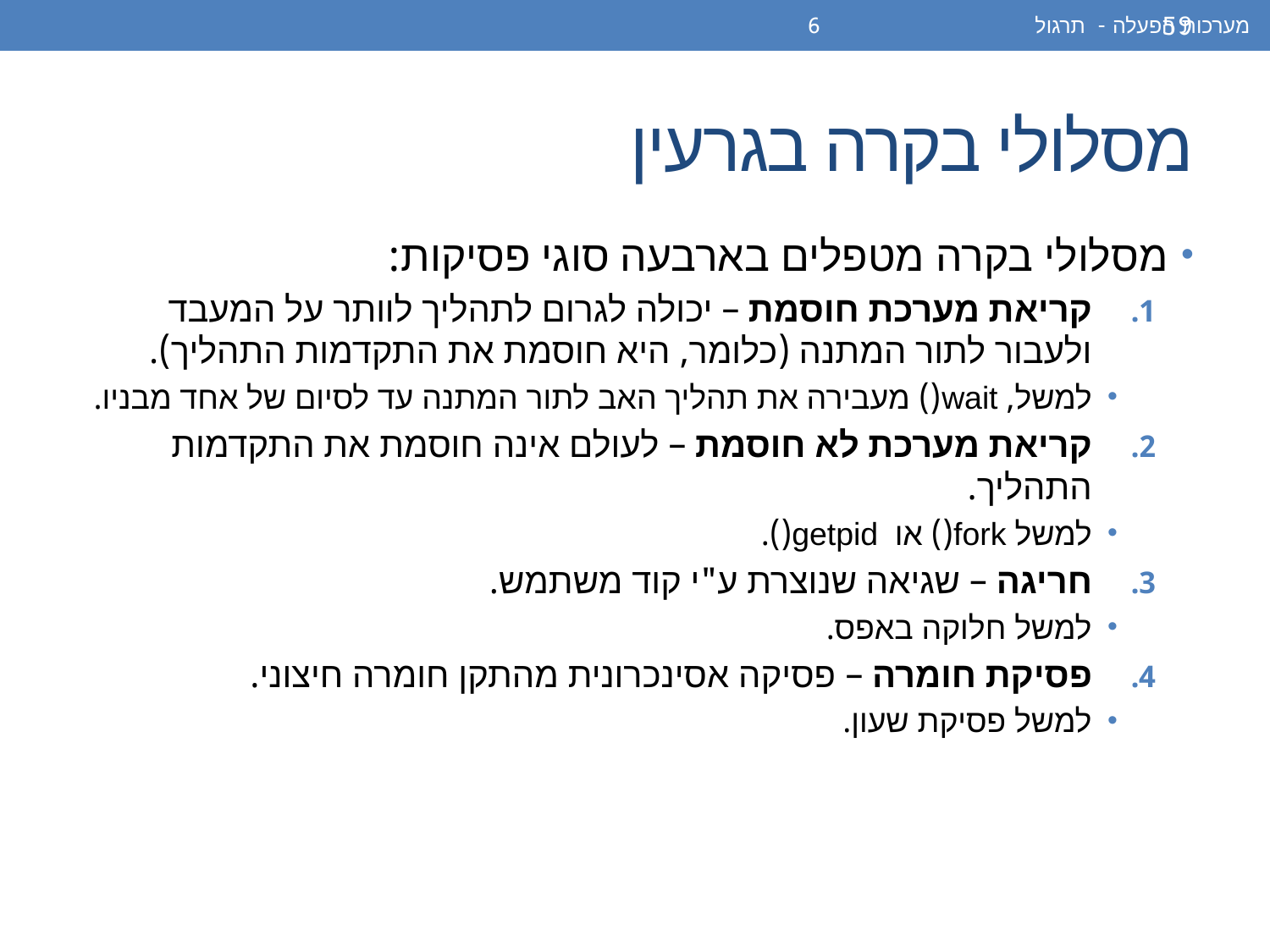

מערכות הפעלה - תרגול 6
59
# מסלולי בקרה בגרעין
מסלולי בקרה מטפלים בארבעה סוגי פסיקות:
קריאת מערכת חוסמת – יכולה לגרום לתהליך לוותר על המעבד ולעבור לתור המתנה (כלומר, היא חוסמת את התקדמות התהליך).
למשל, wait() מעבירה את תהליך האב לתור המתנה עד לסיום של אחד מבניו.
קריאת מערכת לא חוסמת – לעולם אינה חוסמת את התקדמות התהליך.
למשל fork() או  getpid().
חריגה – שגיאה שנוצרת ע"י קוד משתמש.
למשל חלוקה באפס.
פסיקת חומרה – פסיקה אסינכרונית מהתקן חומרה חיצוני.
למשל פסיקת שעון.